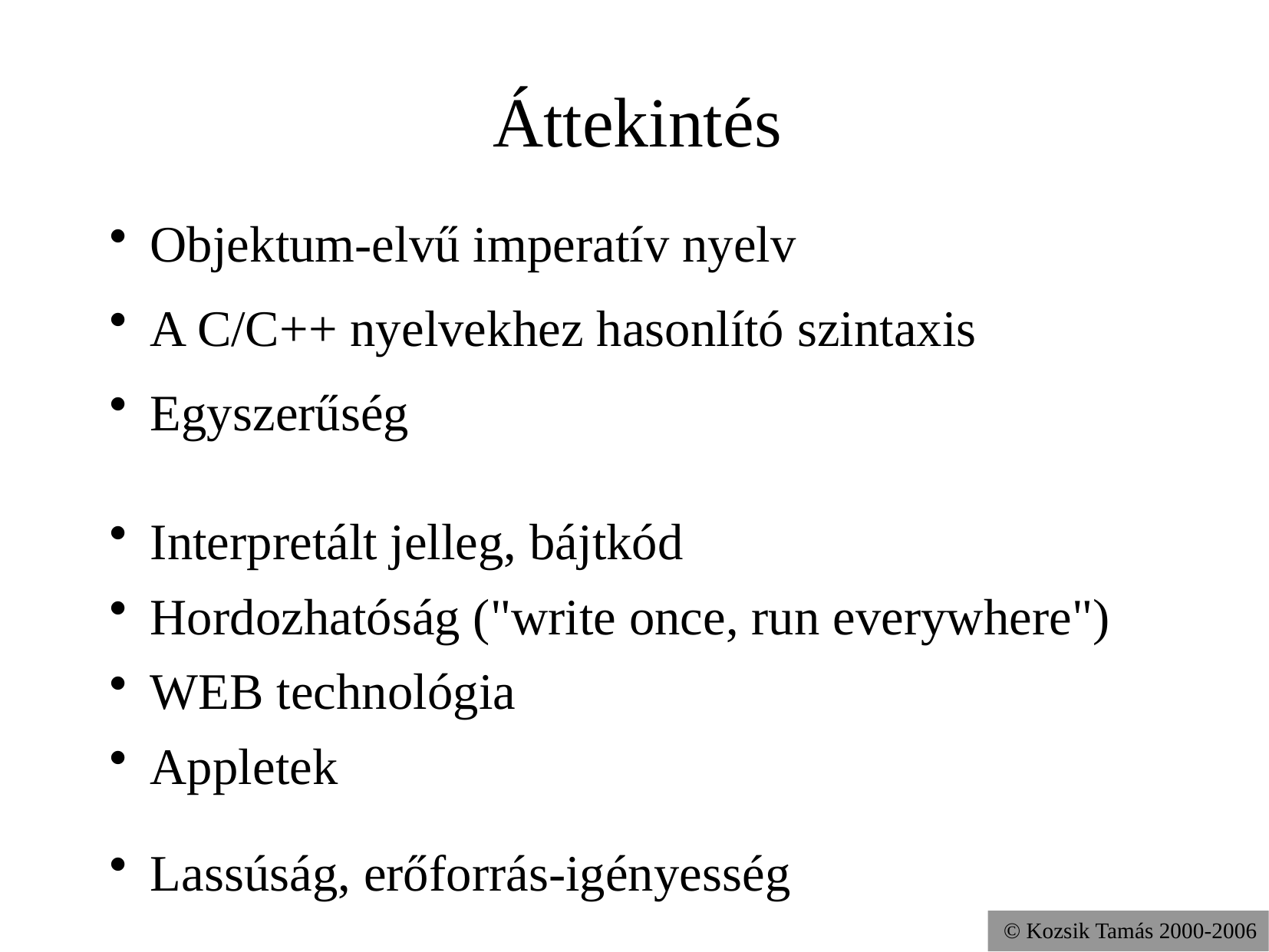

Áttekintés
Objektum-elvű imperatív nyelv
A C/C++ nyelvekhez hasonlító szintaxis
Egyszerűség
Interpretált jelleg, bájtkód
Hordozhatóság ("write once, run everywhere")
WEB technológia
Appletek
Lassúság, erőforrás-igényesség
© Kozsik Tamás 2000-2006